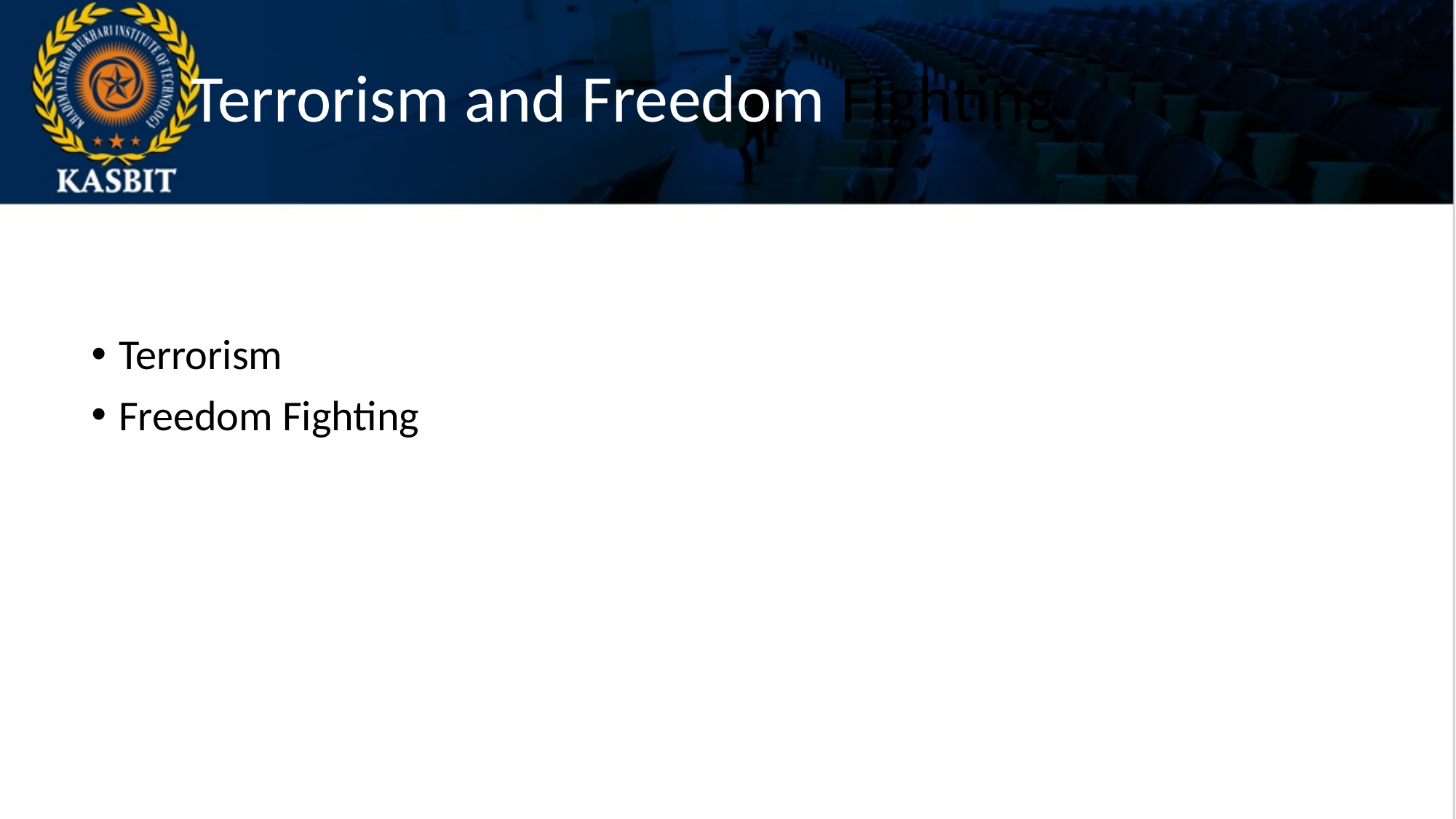

# Terrorism and Freedom Fighting
Terrorism
Freedom Fighting